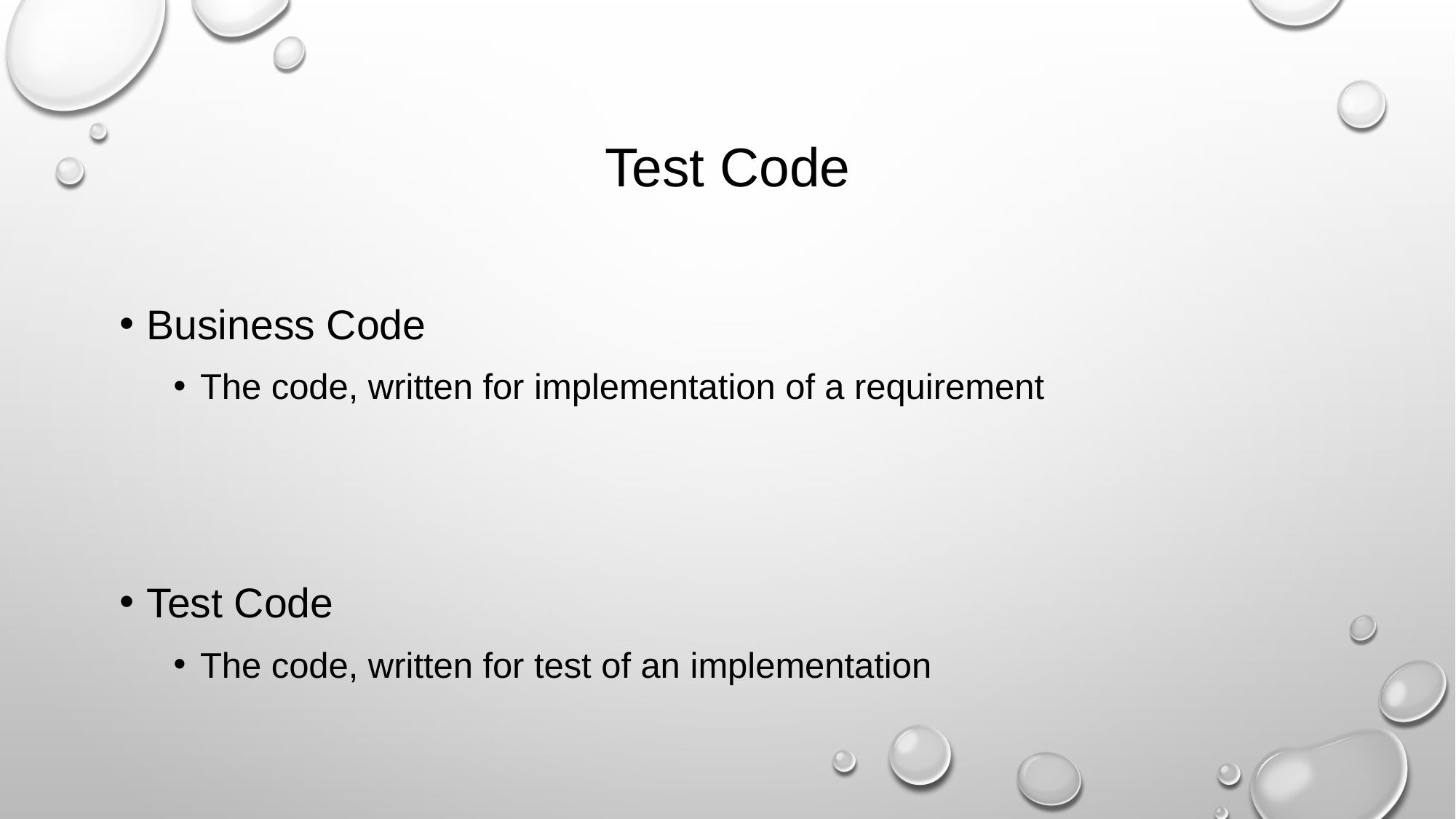

# Test Code
Business Code
The code, written for implementation of a requirement

Test Code
The code, written for test of an implementation